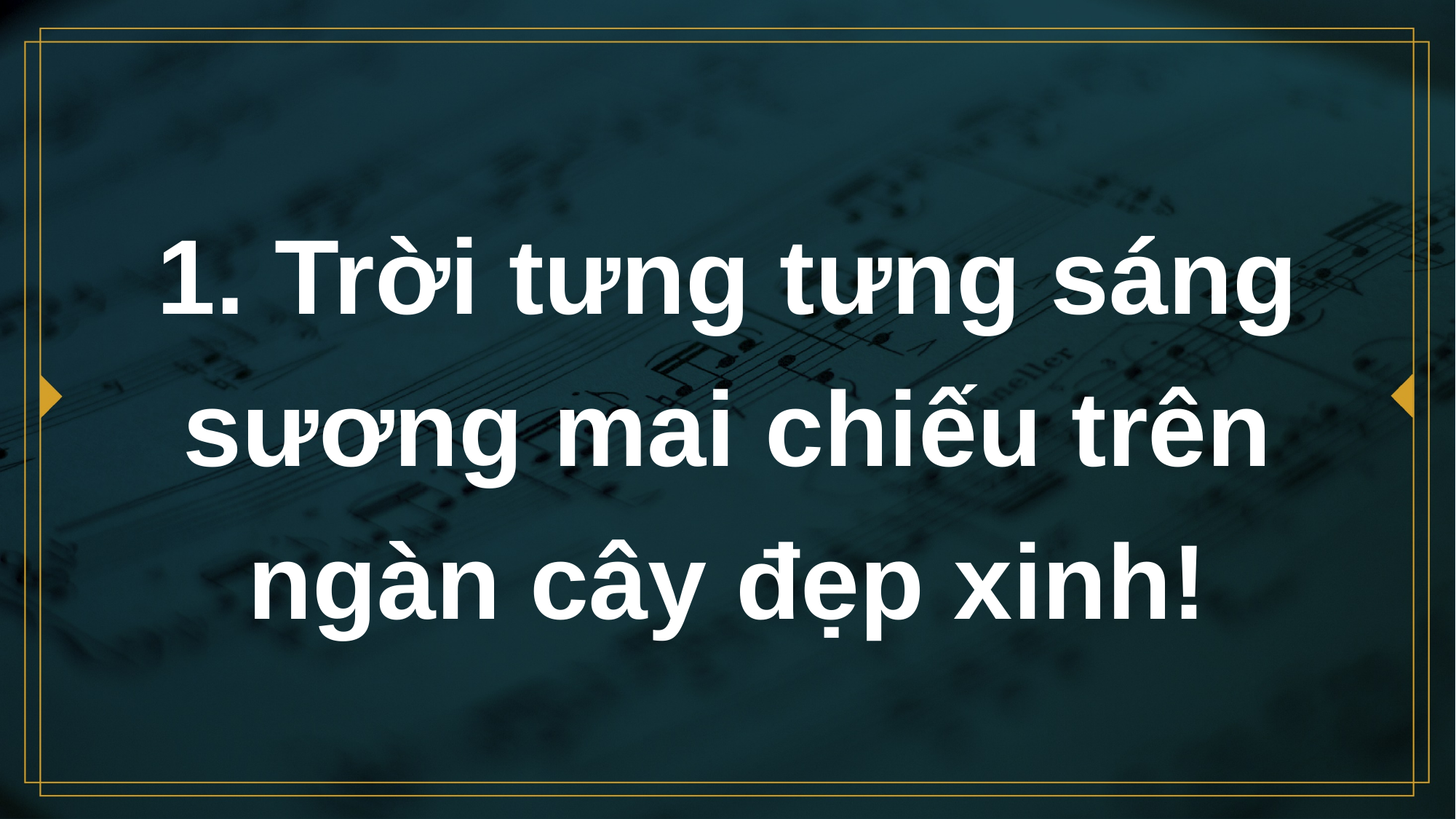

# 1. Trời tưng tưng sáng sương mai chiếu trên ngàn cây đẹp xinh!